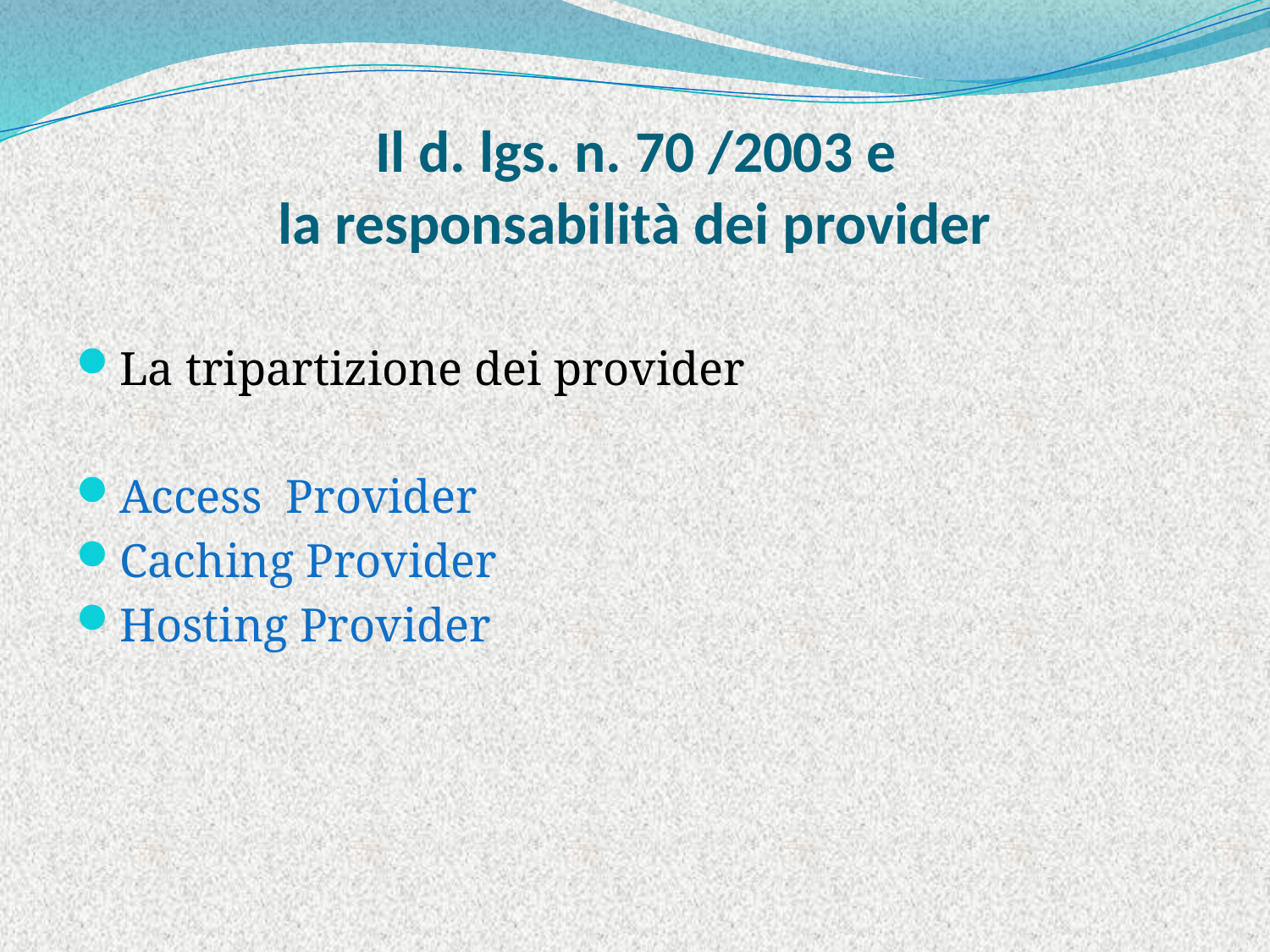

# Il d. lgs. n. 70 /2003 e la responsabilità dei provider

La tripartizione dei provider

Access  Provider
Caching Provider
Hosting Provider